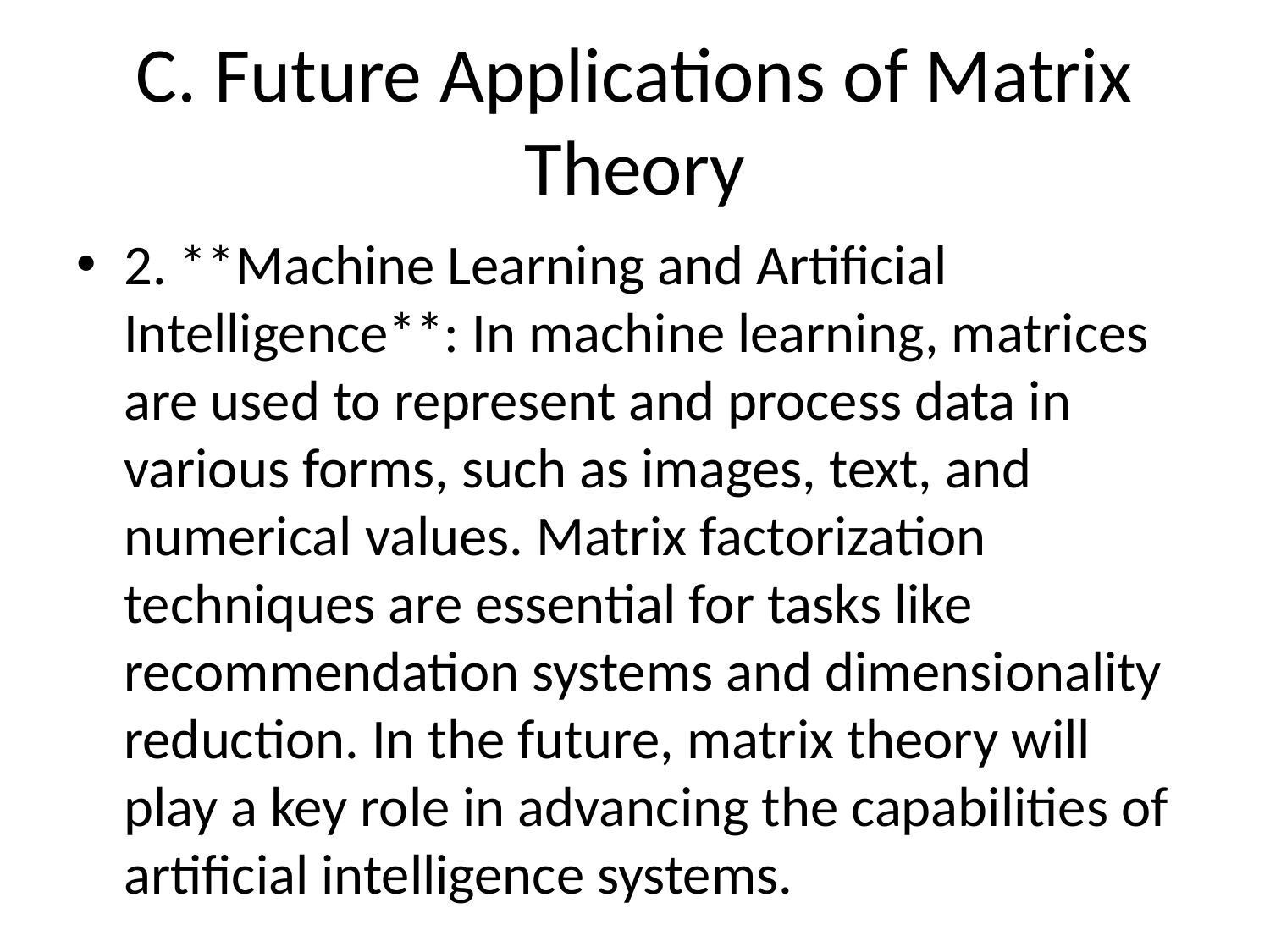

# C. Future Applications of Matrix Theory
2. **Machine Learning and Artificial Intelligence**: In machine learning, matrices are used to represent and process data in various forms, such as images, text, and numerical values. Matrix factorization techniques are essential for tasks like recommendation systems and dimensionality reduction. In the future, matrix theory will play a key role in advancing the capabilities of artificial intelligence systems.